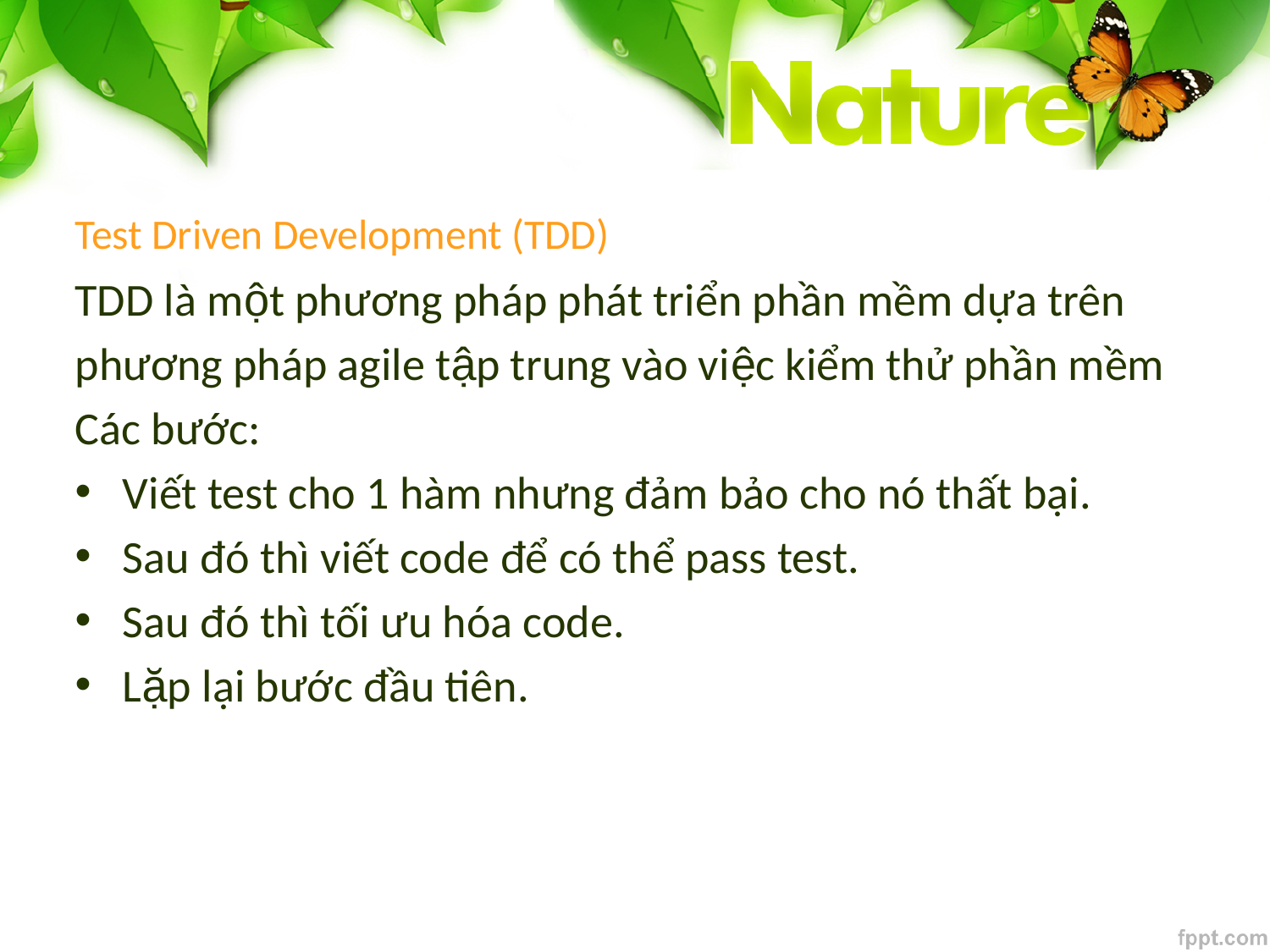

# Test Driven Development (TDD)
TDD là một phương pháp phát triển phần mềm dựa trên
phương pháp agile tập trung vào việc kiểm thử phần mềm
Các bước:
Viết test cho 1 hàm nhưng đảm bảo cho nó thất bại.
Sau đó thì viết code để có thể pass test.
Sau đó thì tối ưu hóa code.
Lặp lại bước đầu tiên.